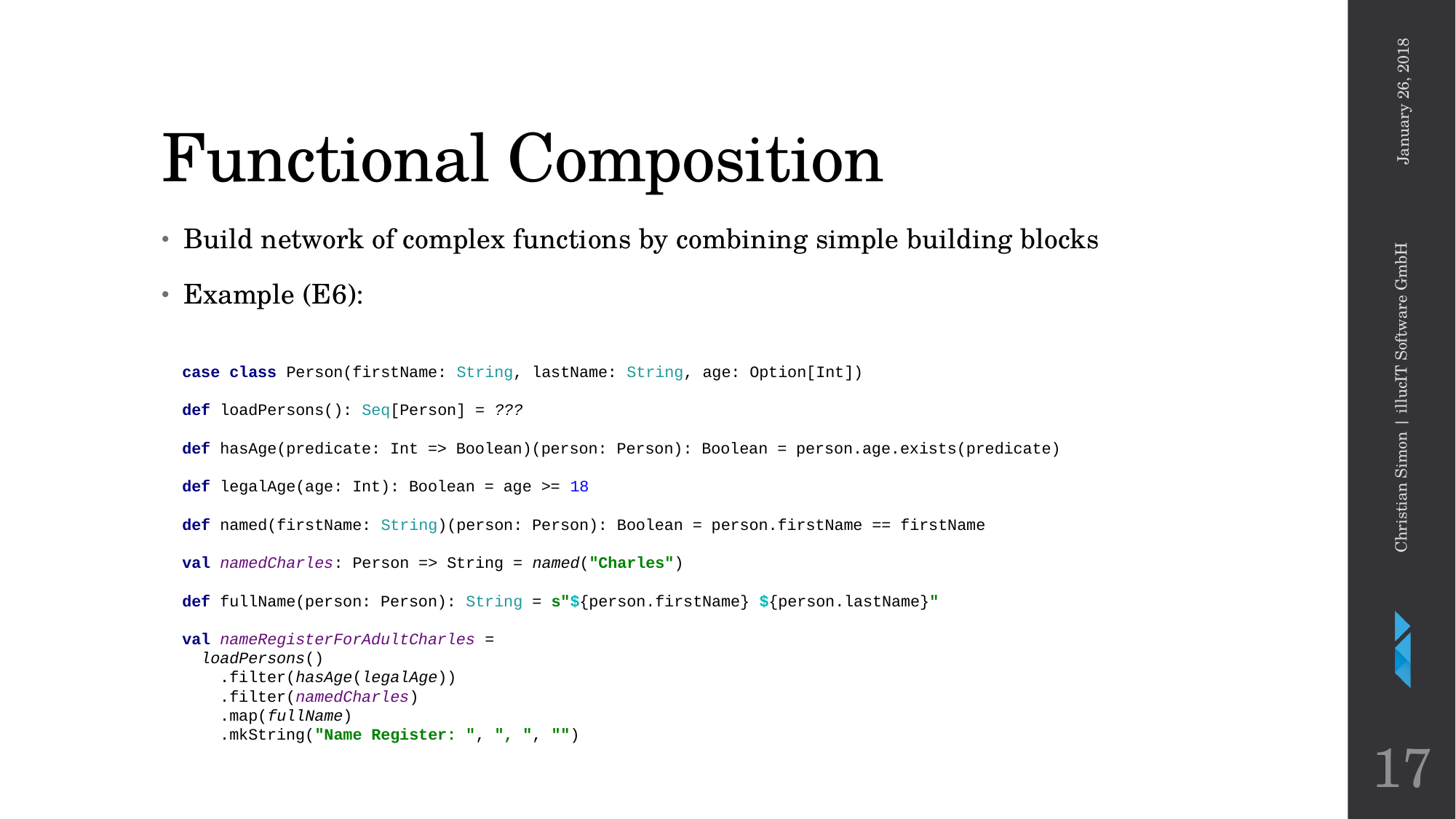

# Functional Composition
January 26, 2018
Build network of complex functions by combining simple building blocks
Example (E6):
case class Person(firstName: String, lastName: String, age: Option[Int])
def loadPersons(): Seq[Person] = ???
def hasAge(predicate: Int => Boolean)(person: Person): Boolean = person.age.exists(predicate)
def legalAge(age: Int): Boolean = age >= 18
def named(firstName: String)(person: Person): Boolean = person.firstName == firstName
val namedCharles: Person => String = named("Charles")
def fullName(person: Person): String = s"${person.firstName} ${person.lastName}"
val nameRegisterForAdultCharles =
  loadPersons()
    .filter(hasAge(legalAge))
    .filter(namedCharles)
    .map(fullName)
    .mkString("Name Register: ", ", ", "")
Christian Simon | illucIT Software GmbH
17